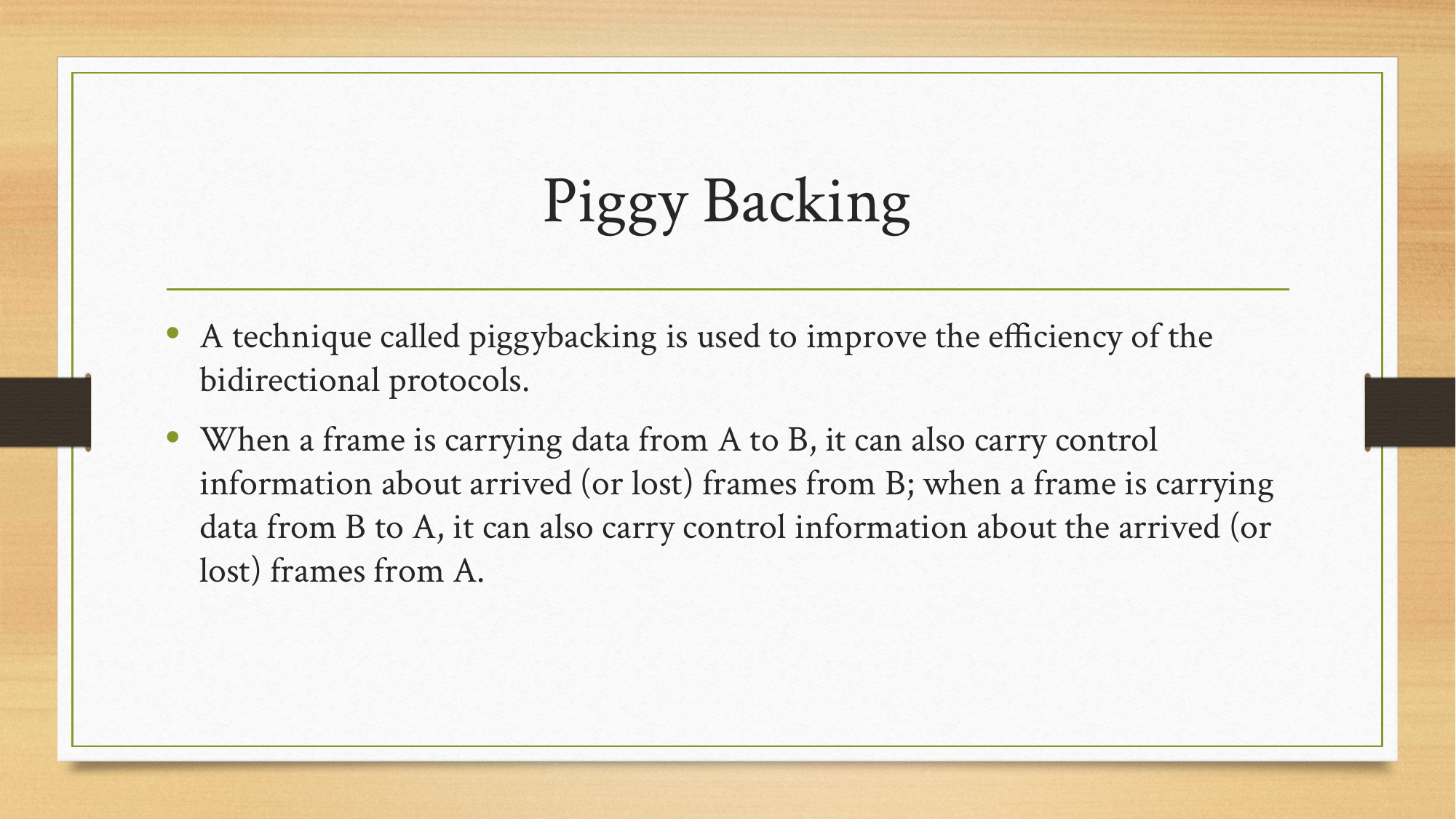

# Piggy Backing
A technique called piggybacking is used to improve the efficiency of the bidirectional protocols.
When a frame is carrying data from A to B, it can also carry control information about arrived (or lost) frames from B; when a frame is carrying data from B to A, it can also carry control information about the arrived (or lost) frames from A.